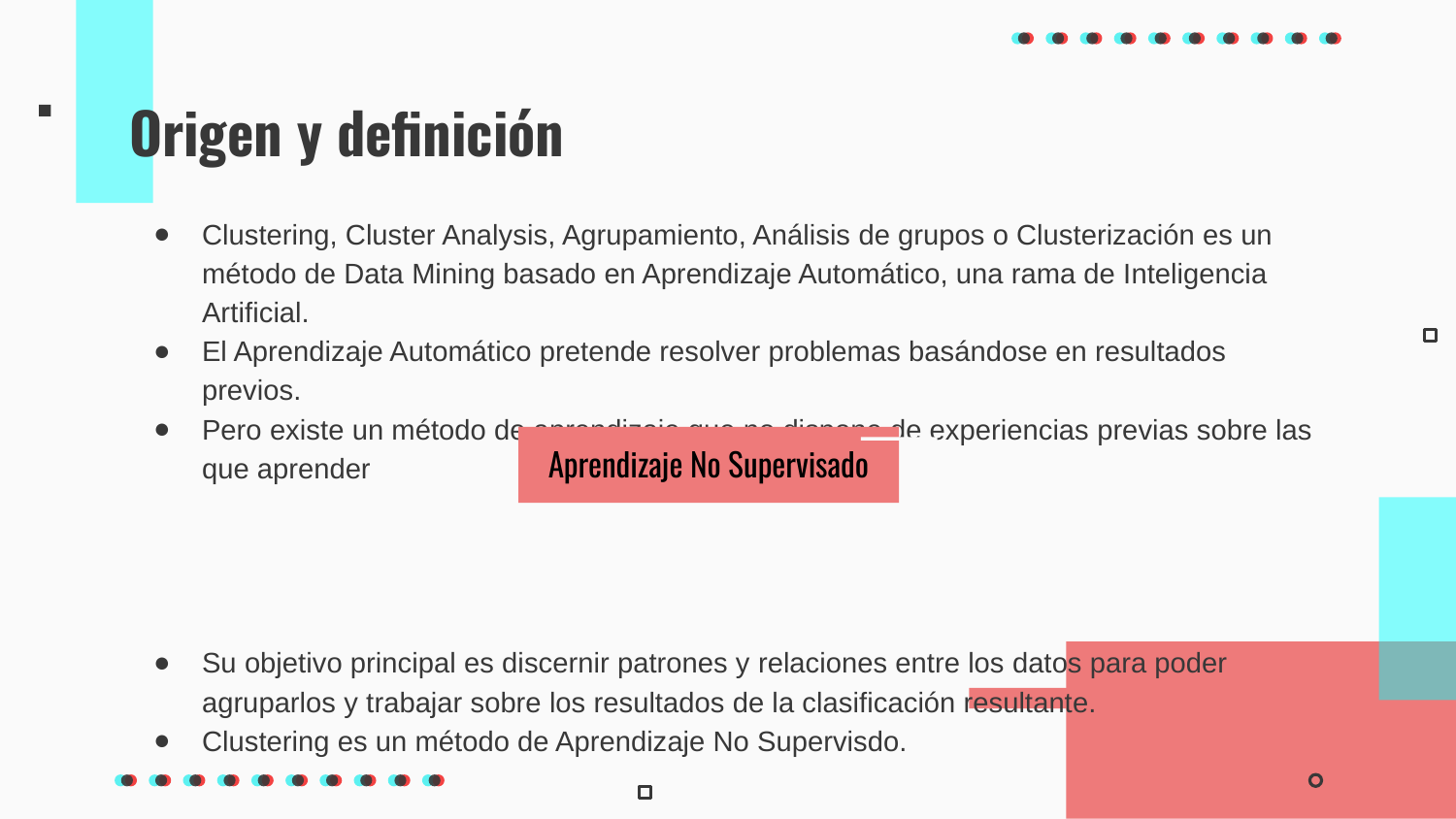

# Origen y definición
Clustering, Cluster Analysis, Agrupamiento, Análisis de grupos o Clusterización es un método de Data Mining basado en Aprendizaje Automático, una rama de Inteligencia Artificial.
El Aprendizaje Automático pretende resolver problemas basándose en resultados previos.
Pero existe un método de aprendizaje que no dispone de experiencias previas sobre las que aprender

Su objetivo principal es discernir patrones y relaciones entre los datos para poder agruparlos y trabajar sobre los resultados de la clasificación resultante.
Clustering es un método de Aprendizaje No Supervisdo.
Aprendizaje No Supervisado